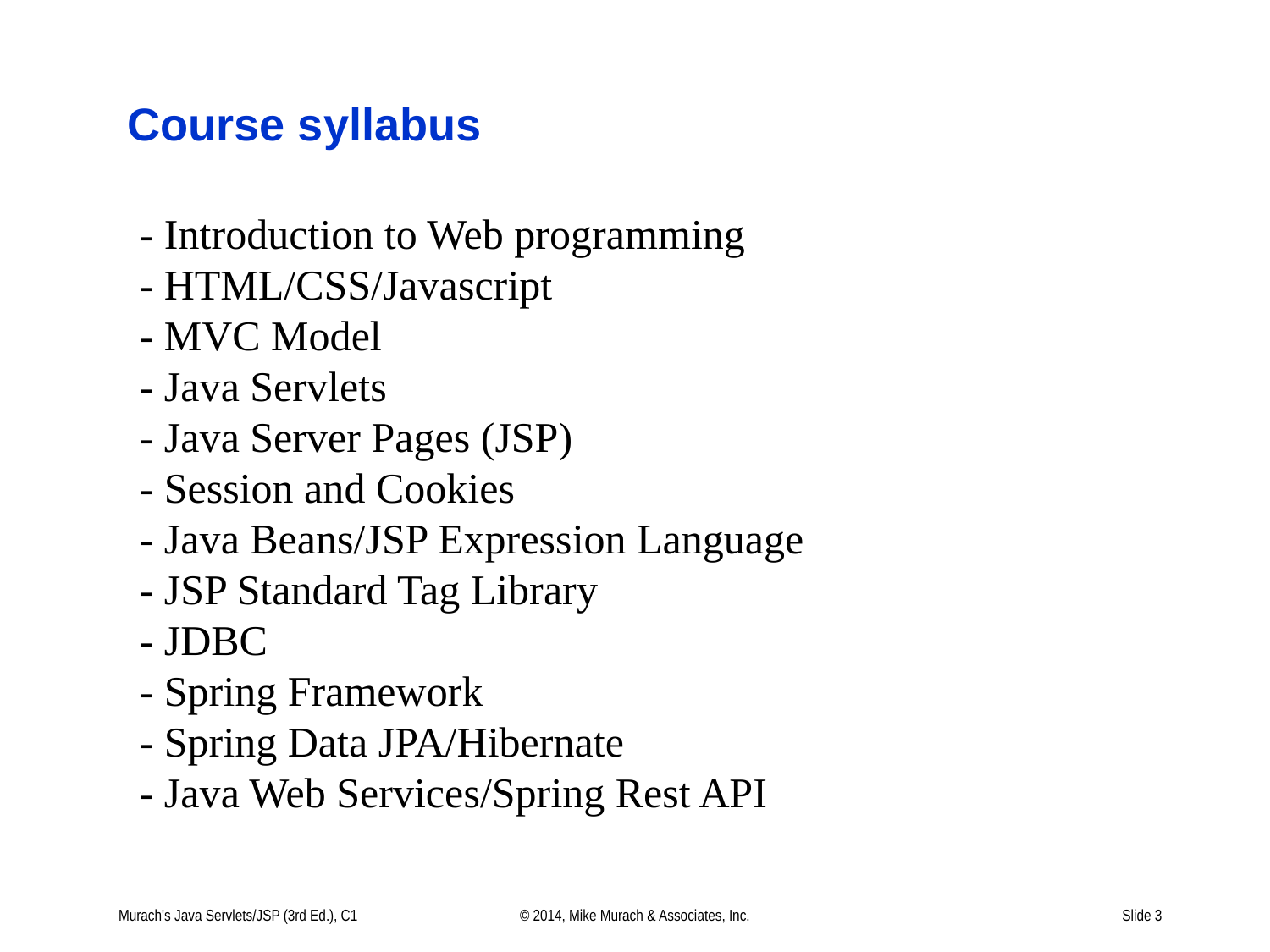

# Course syllabus
- Introduction to Web programming
- HTML/CSS/Javascript
- MVC Model
- Java Servlets
- Java Server Pages (JSP)
- Session and Cookies
- Java Beans/JSP Expression Language
- JSP Standard Tag Library
- JDBC
- Spring Framework
- Spring Data JPA/Hibernate
- Java Web Services/Spring Rest API
Murach's Java Servlets/JSP (3rd Ed.), C1
© 2014, Mike Murach & Associates, Inc.

Slide 3